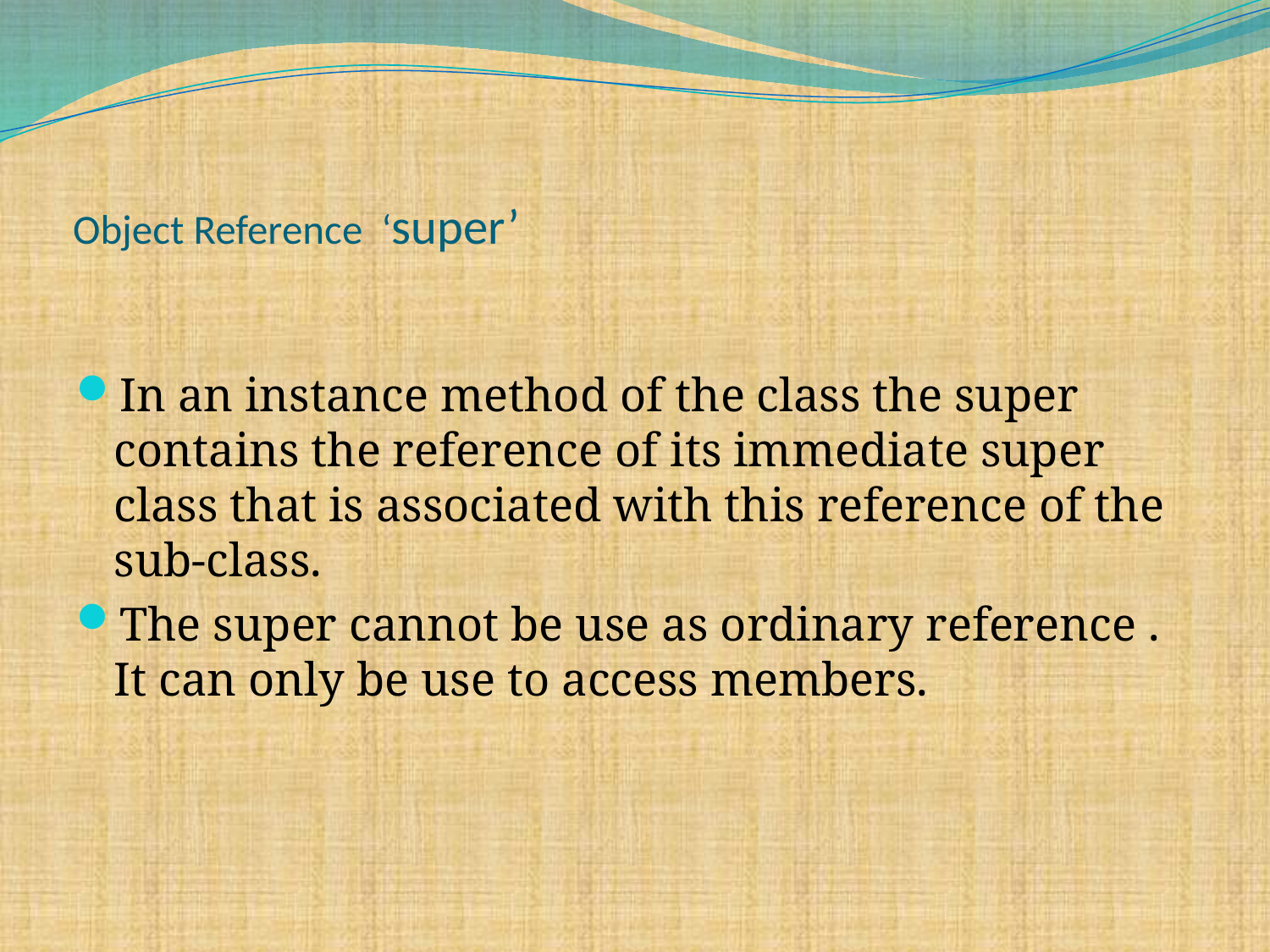

# Object Reference  ‘super’
In an instance method of the class the super contains the reference of its immediate super class that is associated with this reference of the sub-class.
The super cannot be use as ordinary reference . It can only be use to access members.